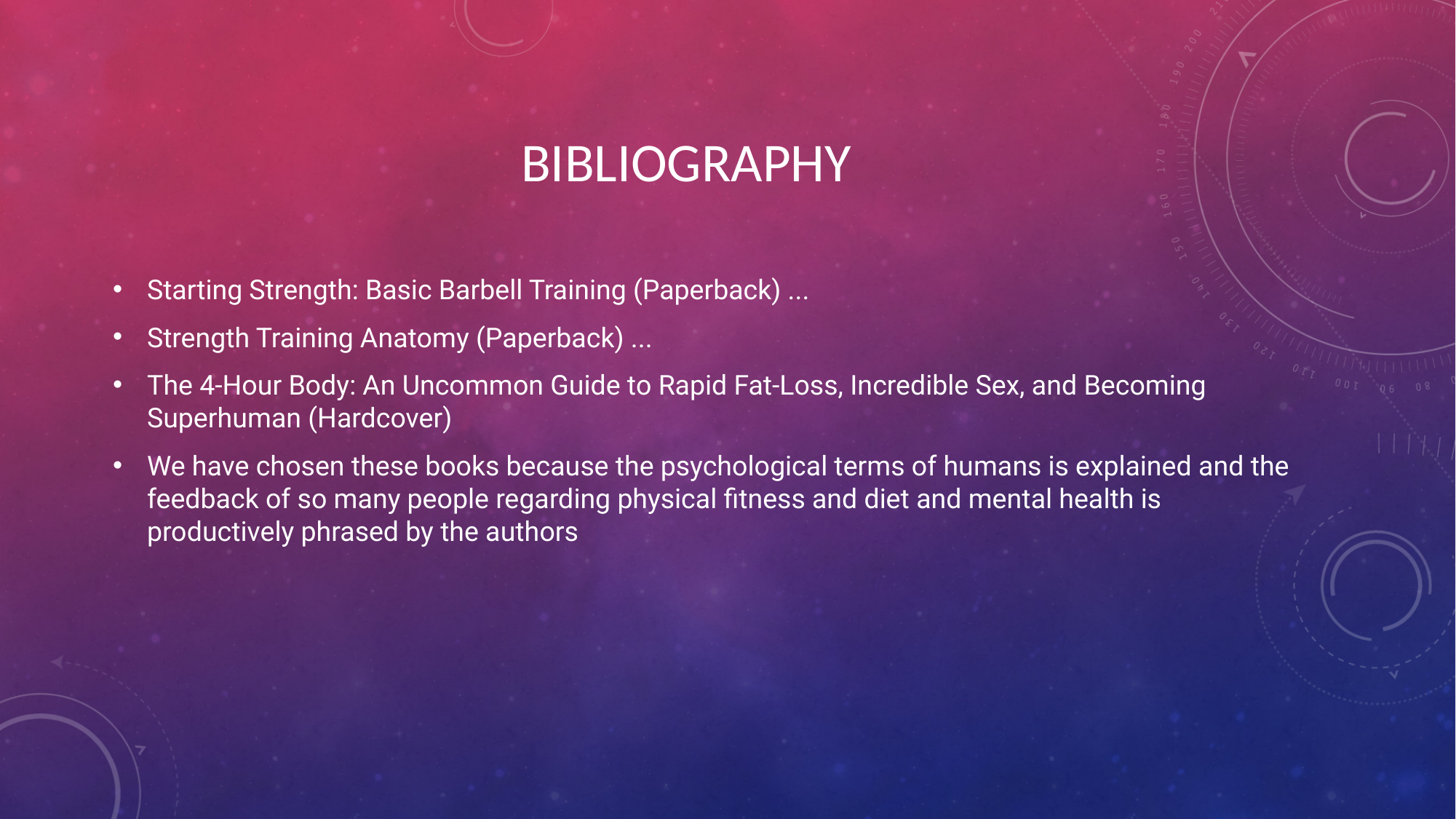

# BIBLIOGRAPHY
Starting Strength: Basic Barbell Training (Paperback) ...
Strength Training Anatomy (Paperback) ...
The 4-Hour Body: An Uncommon Guide to Rapid Fat-Loss, Incredible Sex, and Becoming Superhuman (Hardcover)
We have chosen these books because the psychological terms of humans is explained and the feedback of so many people regarding physical fitness and diet and mental health is productively phrased by the authors